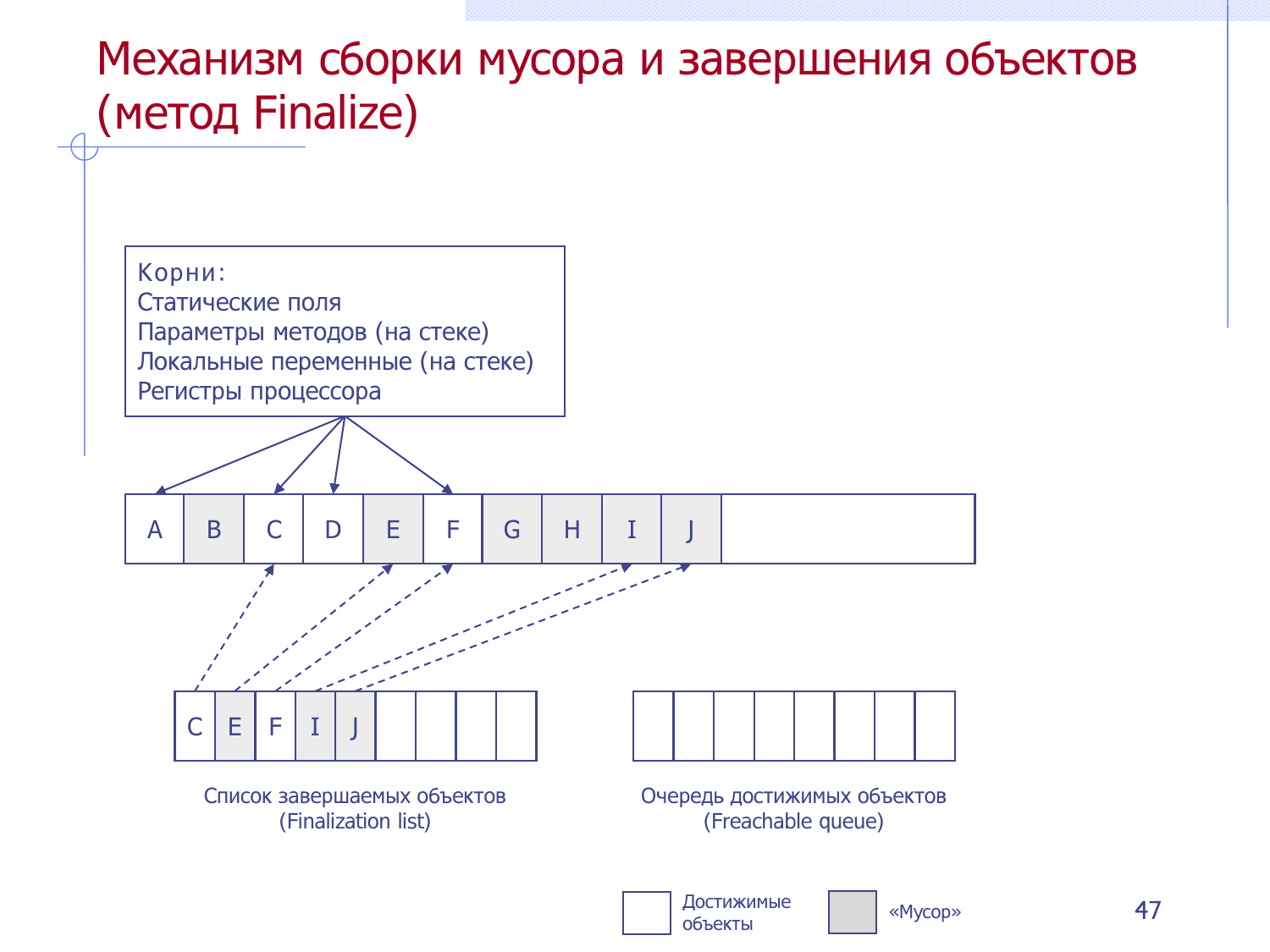

# Механизм сборки мусора и завершения объектов (метод Finalize)
Корни:
Статические поля
Параметры методов (на стеке)
Локальные переменные (на стеке)
Регистры процессора
A
B
C
D
E
F
G
H
I

J
С
E
F
I
J

Список завершаемых объектов (Finalization list)
Очередь достижимых объектов (Freachable queue)
47
Достижимые объекты

«Мусор»